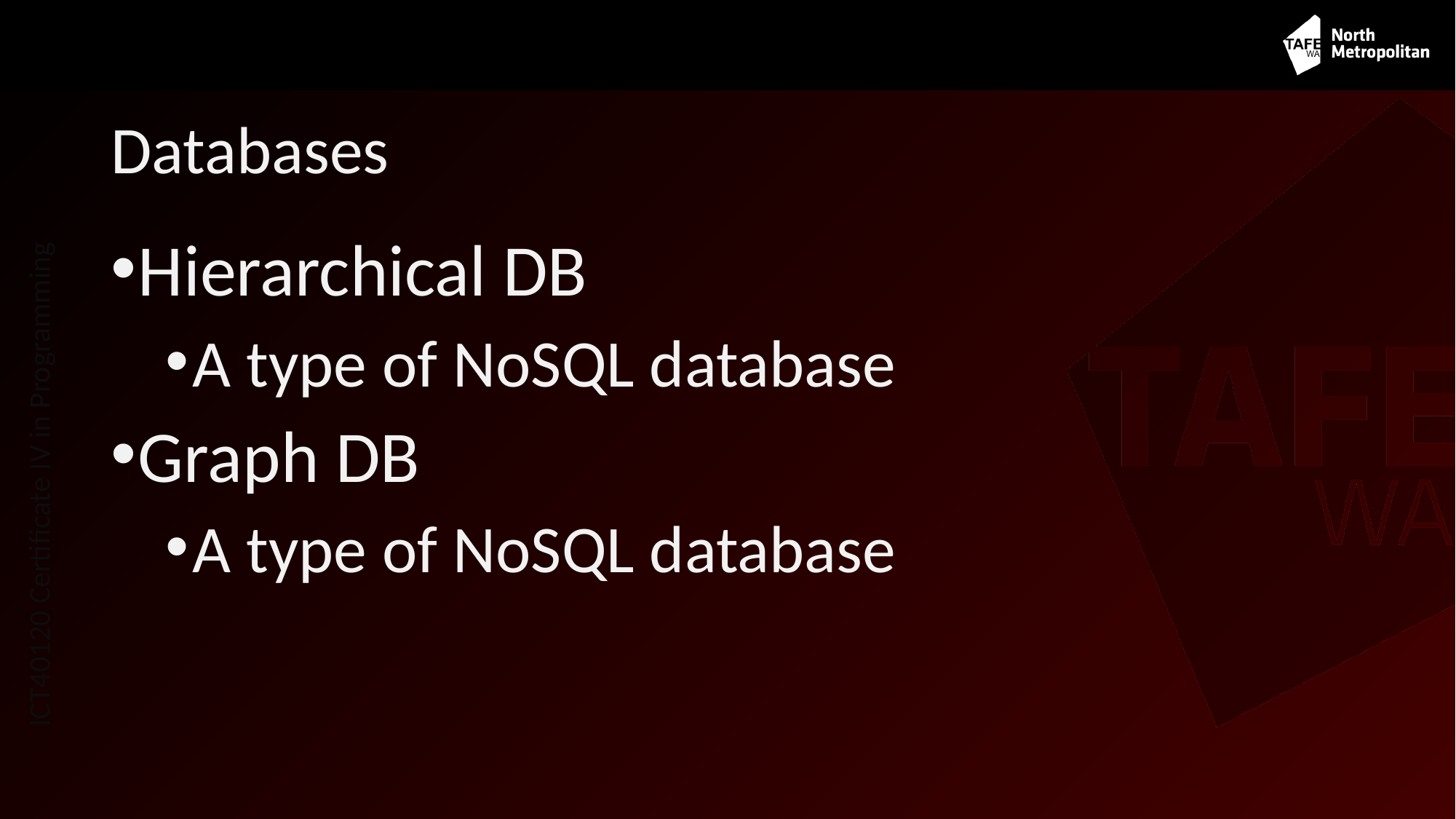

# Databases
Hierarchical DB
A type of NoSQL database
Graph DB
A type of NoSQL database